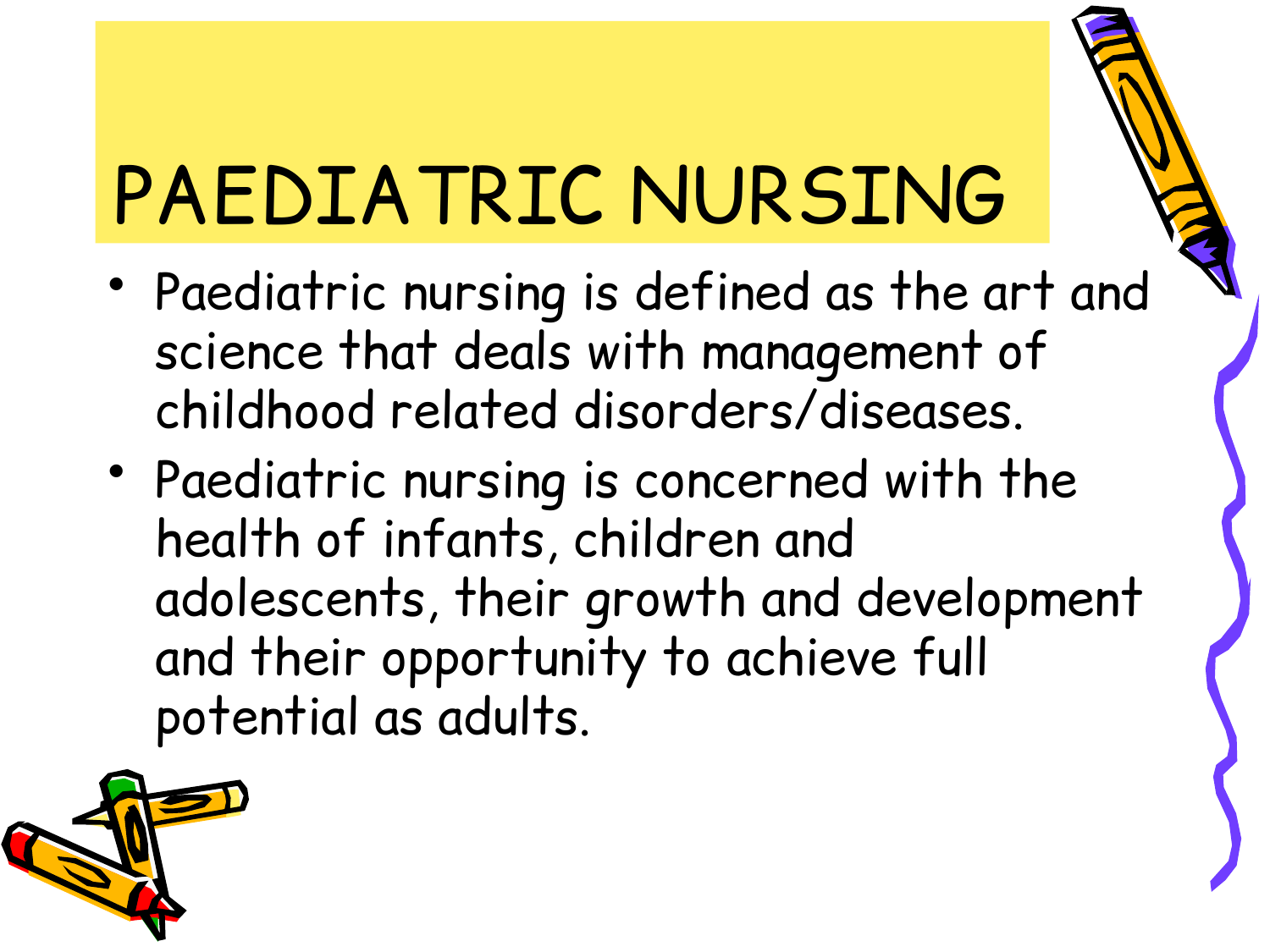

# PAEDIATRIC NURSING
Paediatric nursing is defined as the art and science that deals with management of childhood related disorders/diseases.
Paediatric nursing is concerned with the health of infants, children and adolescents, their growth and development and their opportunity to achieve full potential as adults.